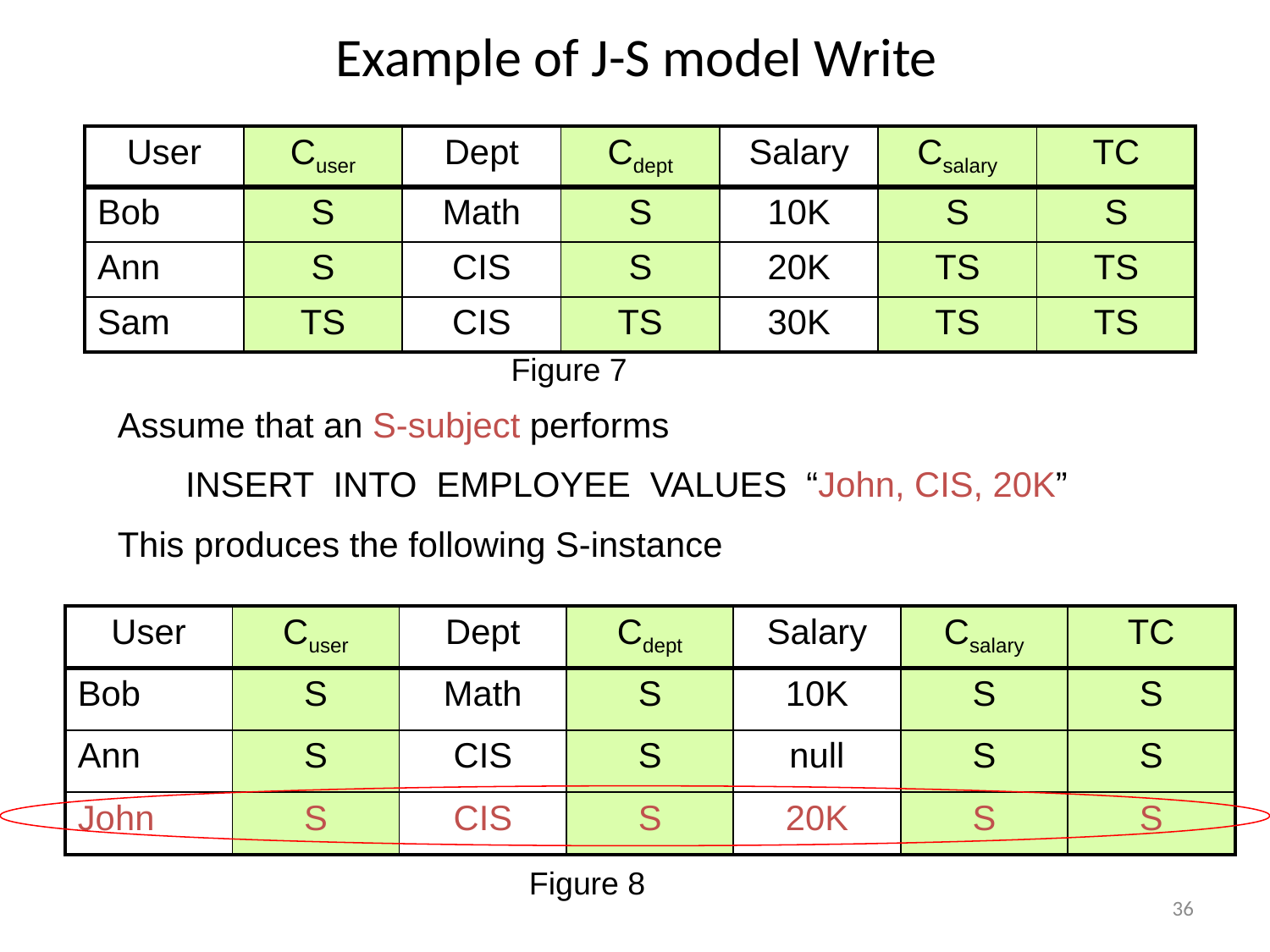

# Example of J-S model Write

| User | Cuser | Dept | Cdept | Salary | Csalary | TC |
| --- | --- | --- | --- | --- | --- | --- |
| Bob | S | Math | S | 10K | S | S |
| Ann | S | CIS | S | 20K | TS | TS |
| Sam | TS | CIS | TS | 30K | TS | TS |
Figure 7
Assume that an S-subject performs
       INSERT  INTO  EMPLOYEE  VALUES  “John, CIS, 20K”
This produces the following S-instance
| User | Cuser | Dept | Cdept | Salary | Csalary | TC |
| --- | --- | --- | --- | --- | --- | --- |
| Bob | S | Math | S | 10K | S | S |
| Ann | S | CIS | S | null | S | S |
| John | S | CIS | S | 20K | S | S |

Figure 8
36